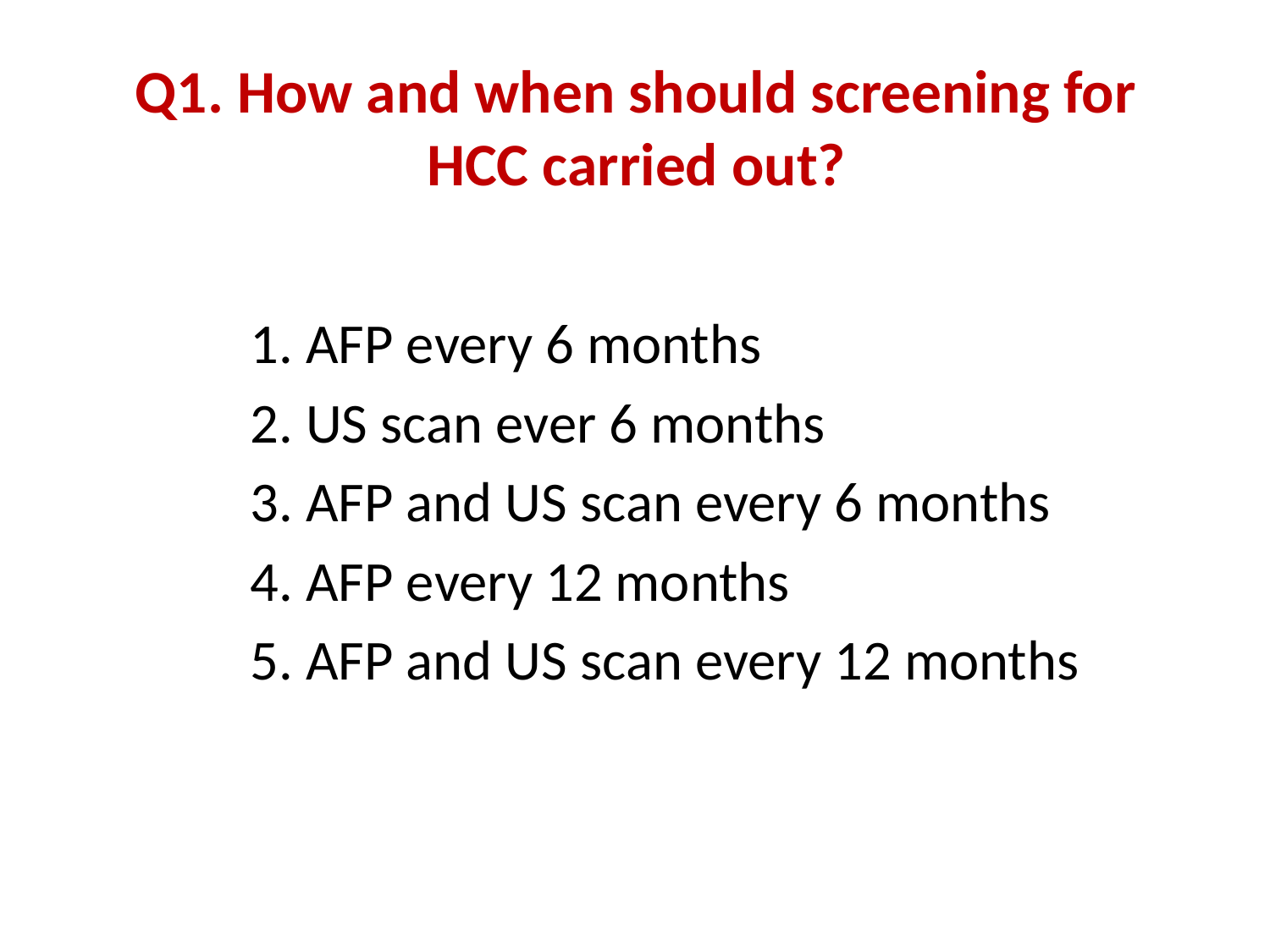

# Q1. How and when should screening for HCC carried out?

1. AFP every 6 months
2. US scan ever 6 months
3. AFP and US scan every 6 months
4. AFP every 12 months
5. AFP and US scan every 12 months